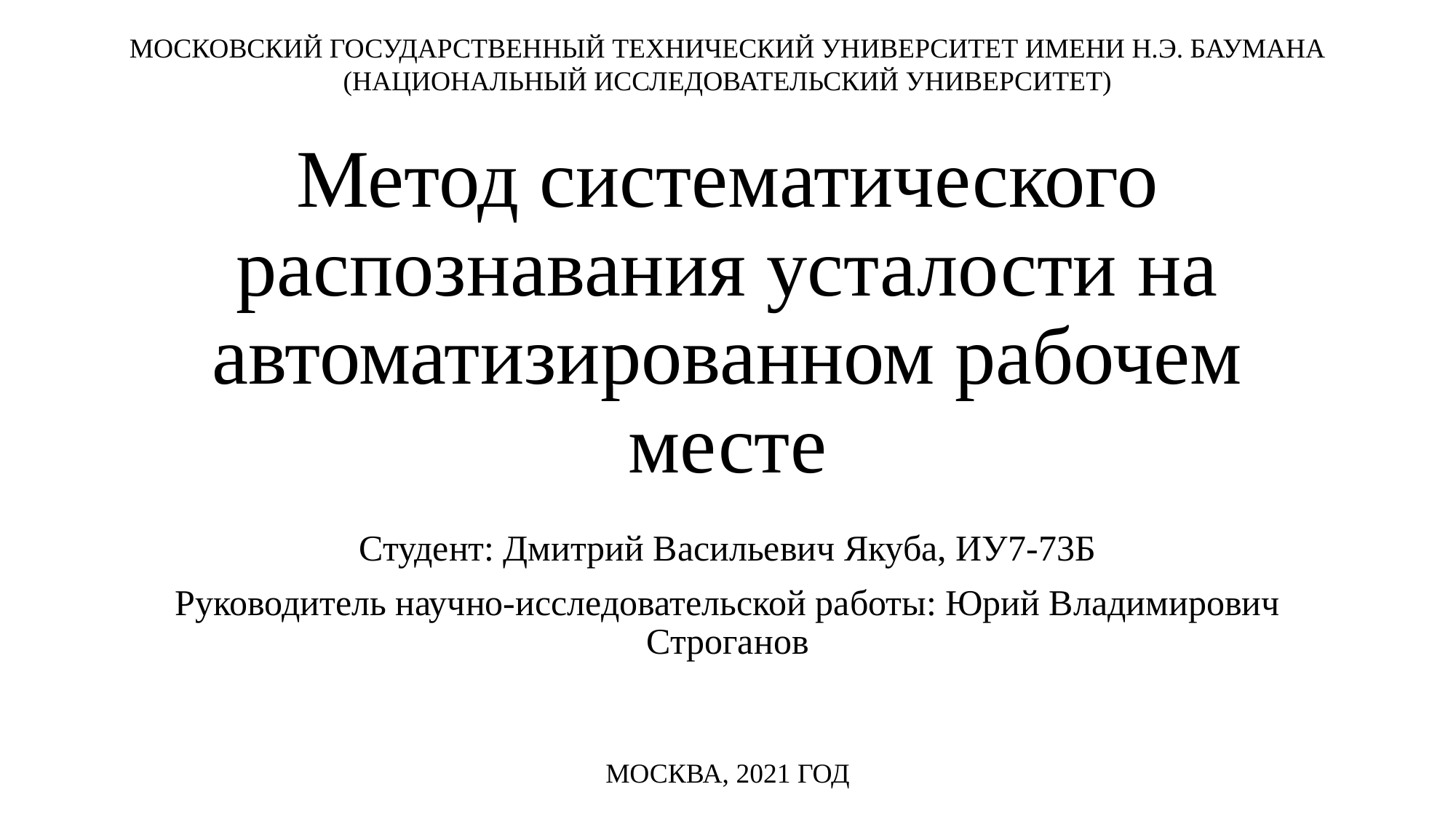

МОСКОВСКИЙ ГОСУДАРСТВЕННЫЙ ТЕХНИЧЕСКИЙ УНИВЕРСИТЕТ ИМЕНИ Н.Э. БАУМАНА (НАЦИОНАЛЬНЫЙ ИССЛЕДОВАТЕЛЬСКИЙ УНИВЕРСИТЕТ)
# Метод систематического распознавания усталости на автоматизированном рабочем месте
Студент: Дмитрий Васильевич Якуба, ИУ7-73Б
Руководитель научно-исследовательской работы: Юрий Владимирович Строганов
МОСКВА, 2021 ГОД